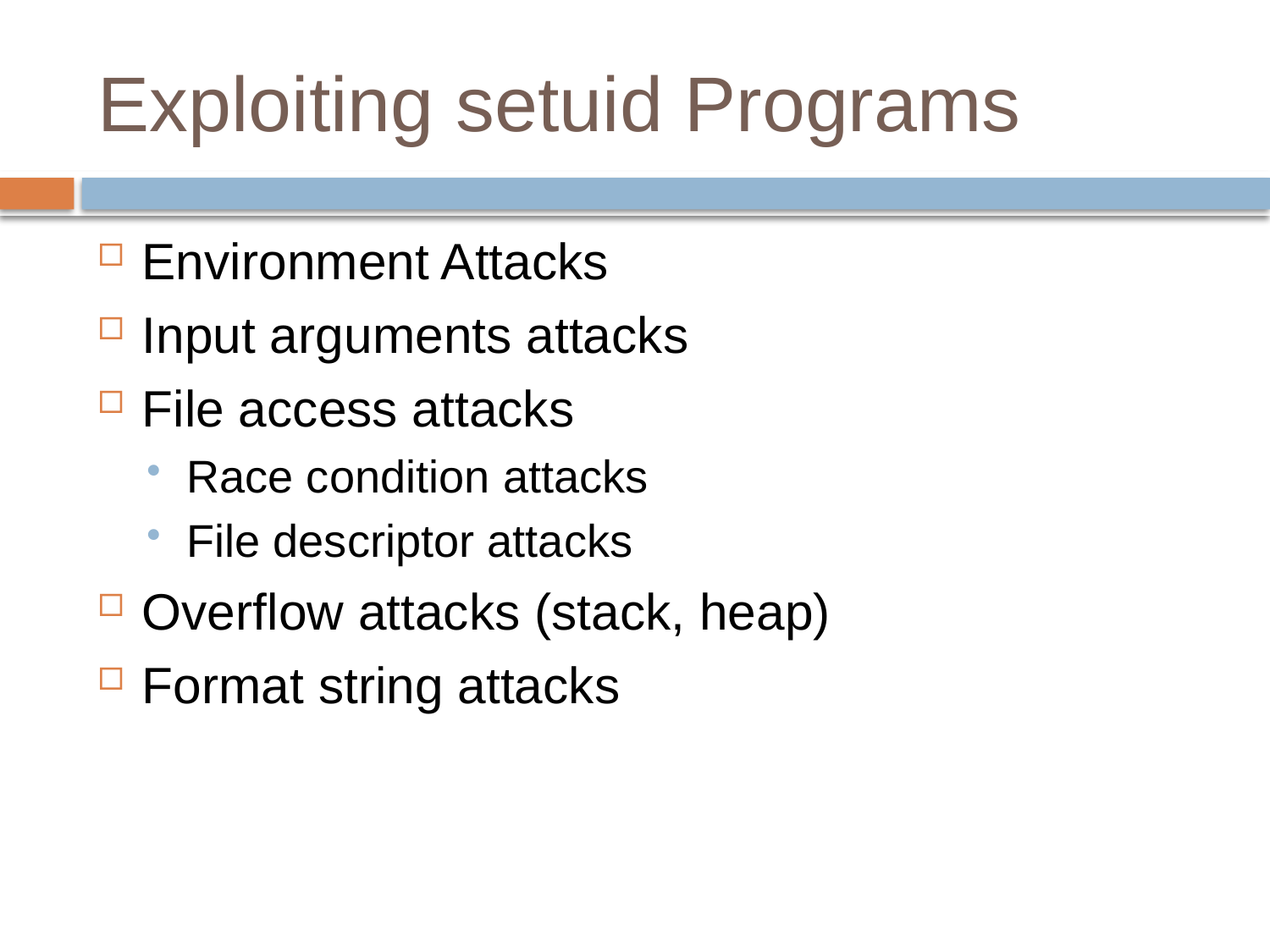

# Exploiting setuid Programs
Environment Attacks
Input arguments attacks
File access attacks
Race condition attacks
File descriptor attacks
Overflow attacks (stack, heap)
Format string attacks